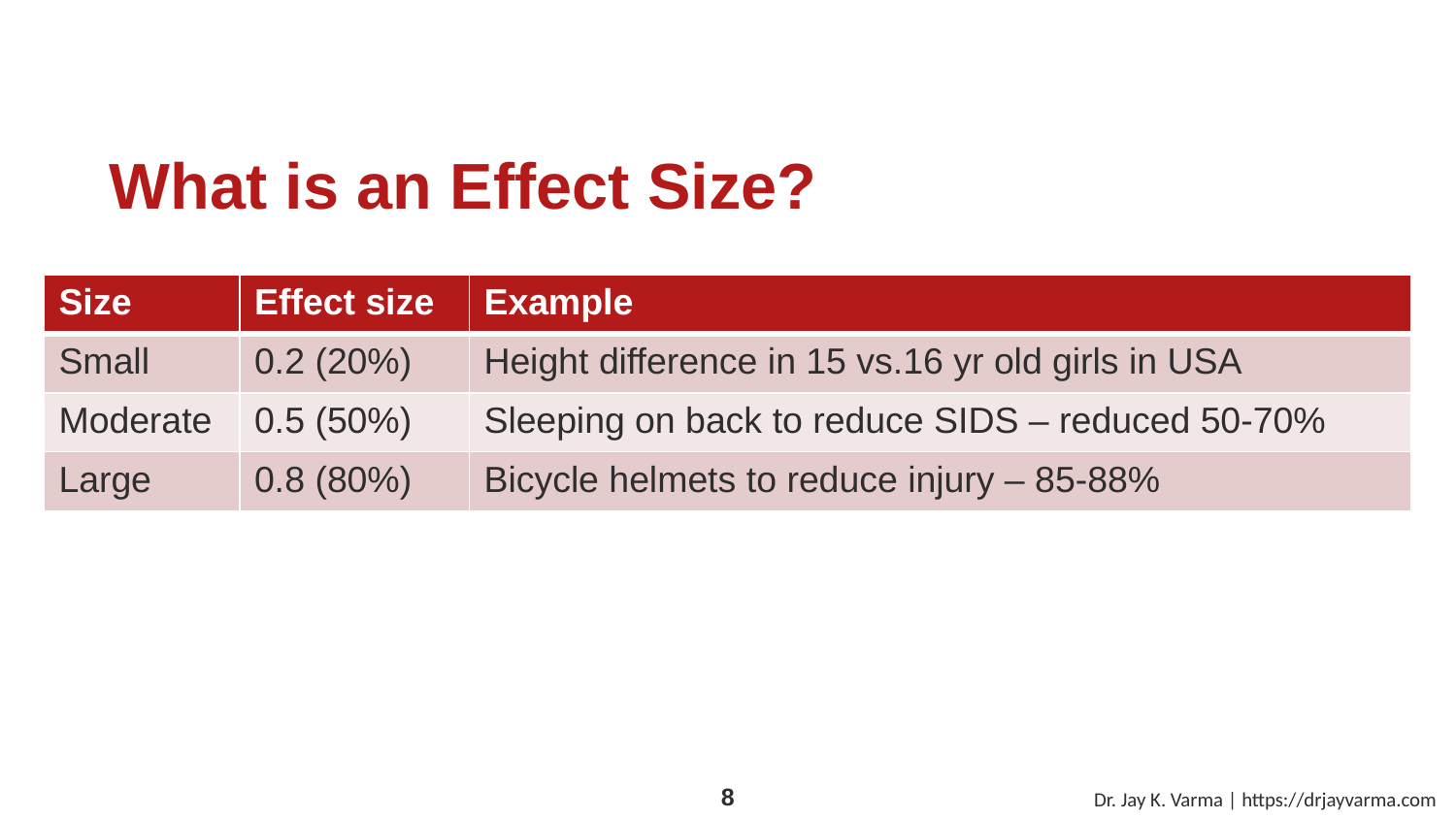

# What is an Effect Size?
| Size | Effect size | Example |
| --- | --- | --- |
| Small | 0.2 (20%) | Height difference in 15 vs.16 yr old girls in USA |
| Moderate | 0.5 (50%) | Sleeping on back to reduce SIDS – reduced 50-70% |
| Large | 0.8 (80%) | Bicycle helmets to reduce injury – 85-88% |
Dr. Jay K. Varma | https://drjayvarma.com